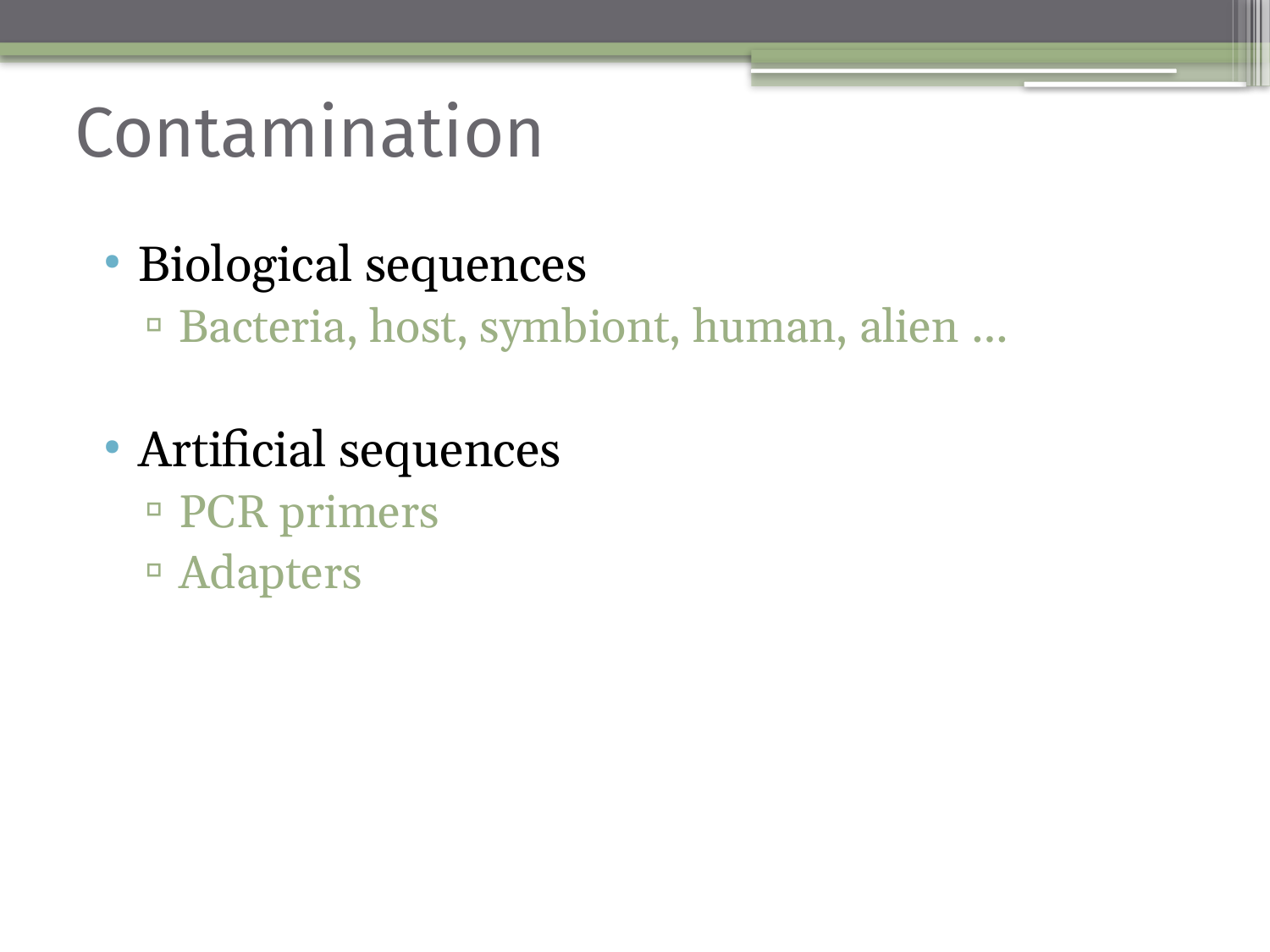

# Contamination
Biological sequences
Bacteria, host, symbiont, human, alien …

Artificial sequences
PCR primers
Adapters